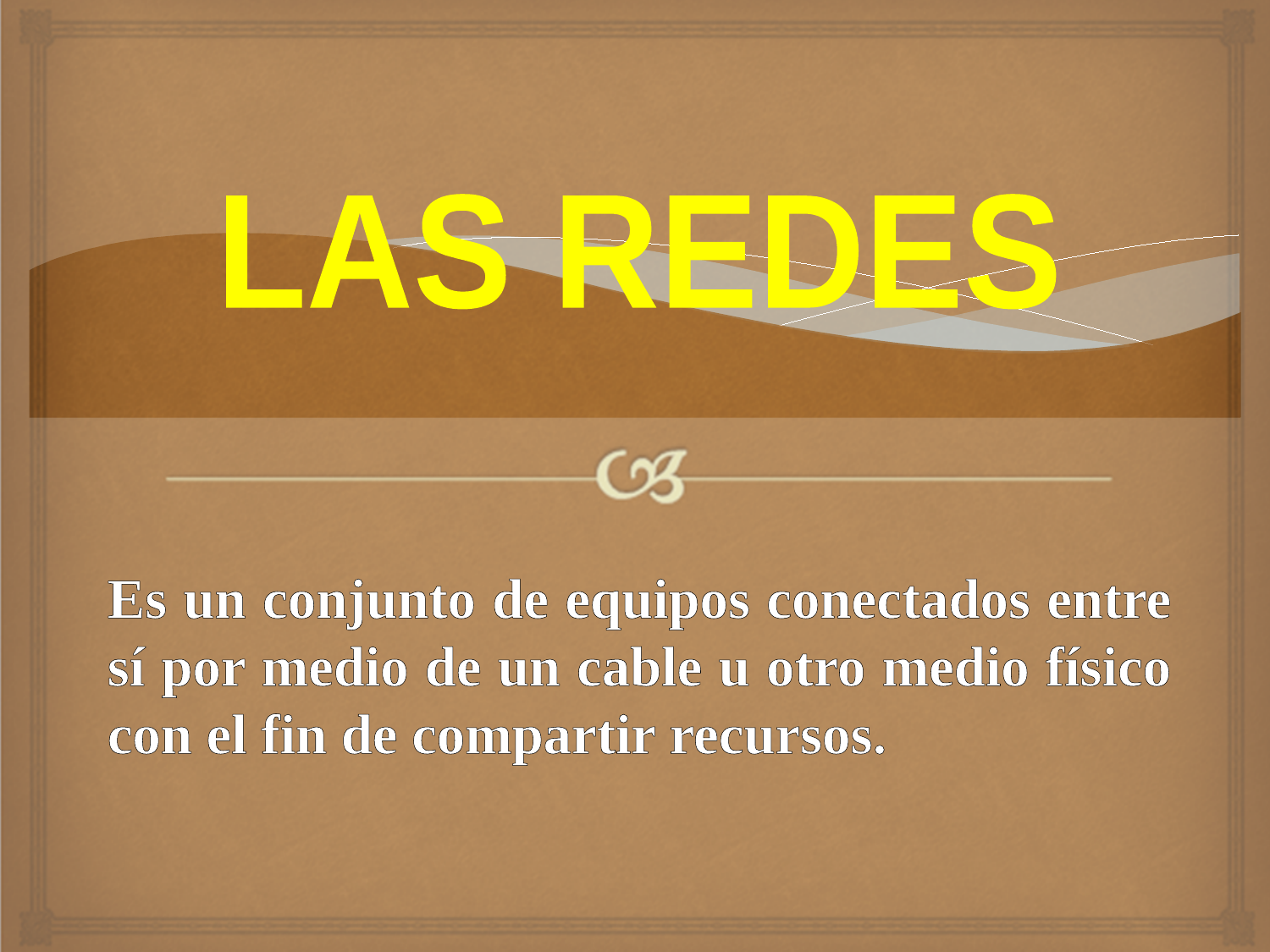

LAS REDES
Es un conjunto de equipos conectados entre sí por medio de un cable u otro medio físico con el fin de compartir recursos.